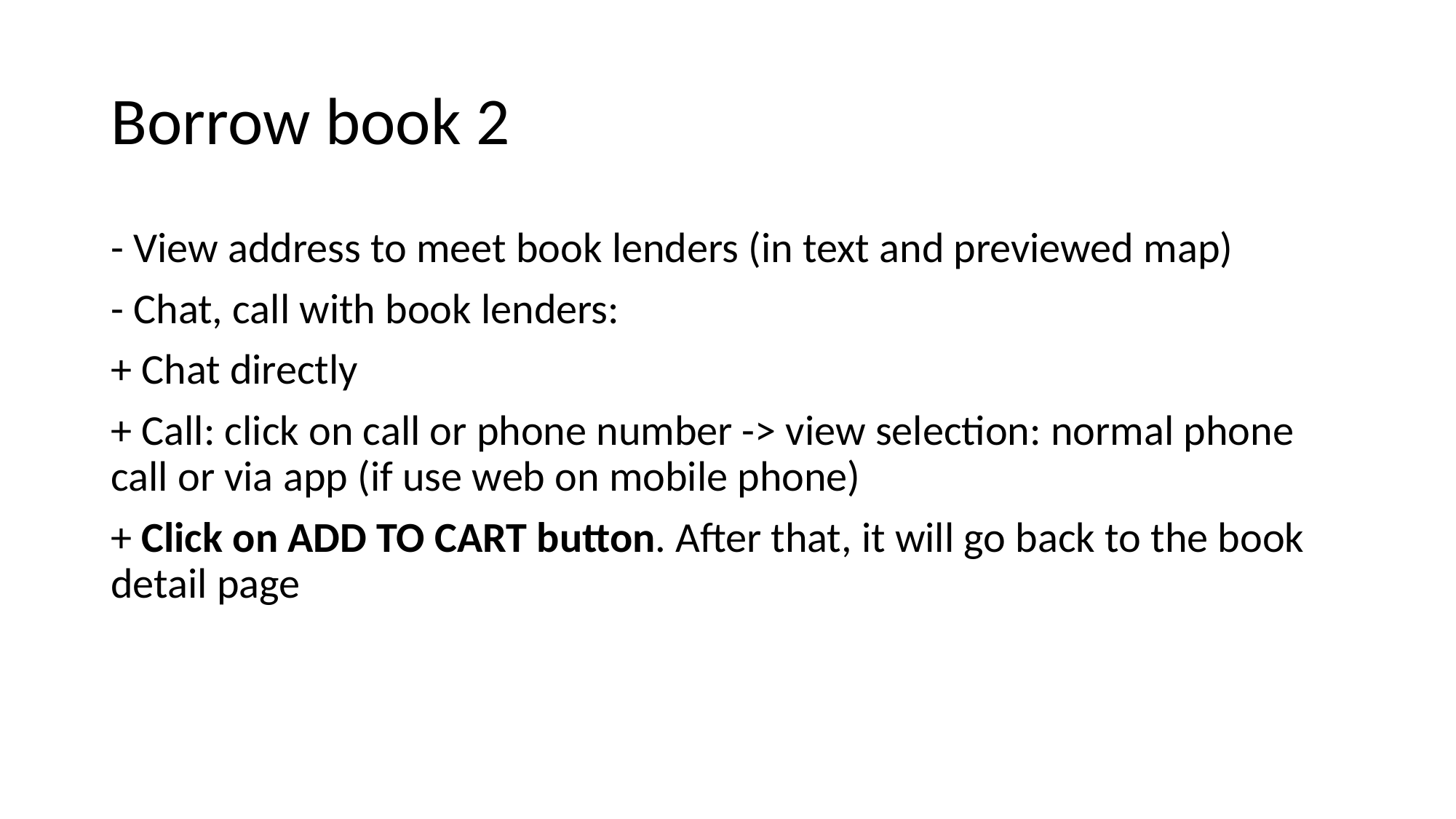

# Borrow book 2
- View address to meet book lenders (in text and previewed map)
- Chat, call with book lenders:
+ Chat directly
+ Call: click on call or phone number -> view selection: normal phone call or via app (if use web on mobile phone)
+ Click on ADD TO CART button. After that, it will go back to the book detail page